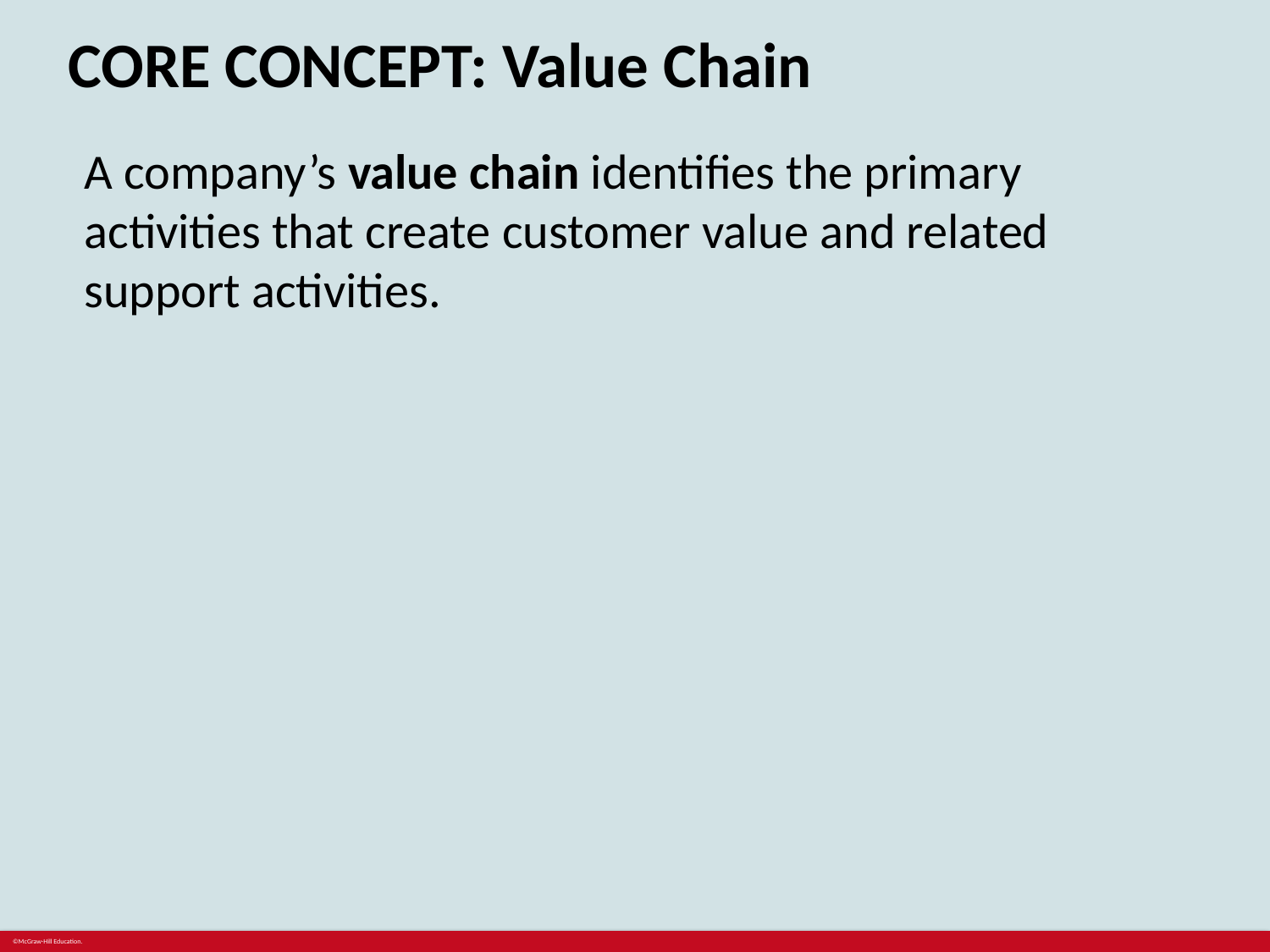

# CORE CONCEPT: Value Chain
A company’s value chain identifies the primary activities that create customer value and related support activities.